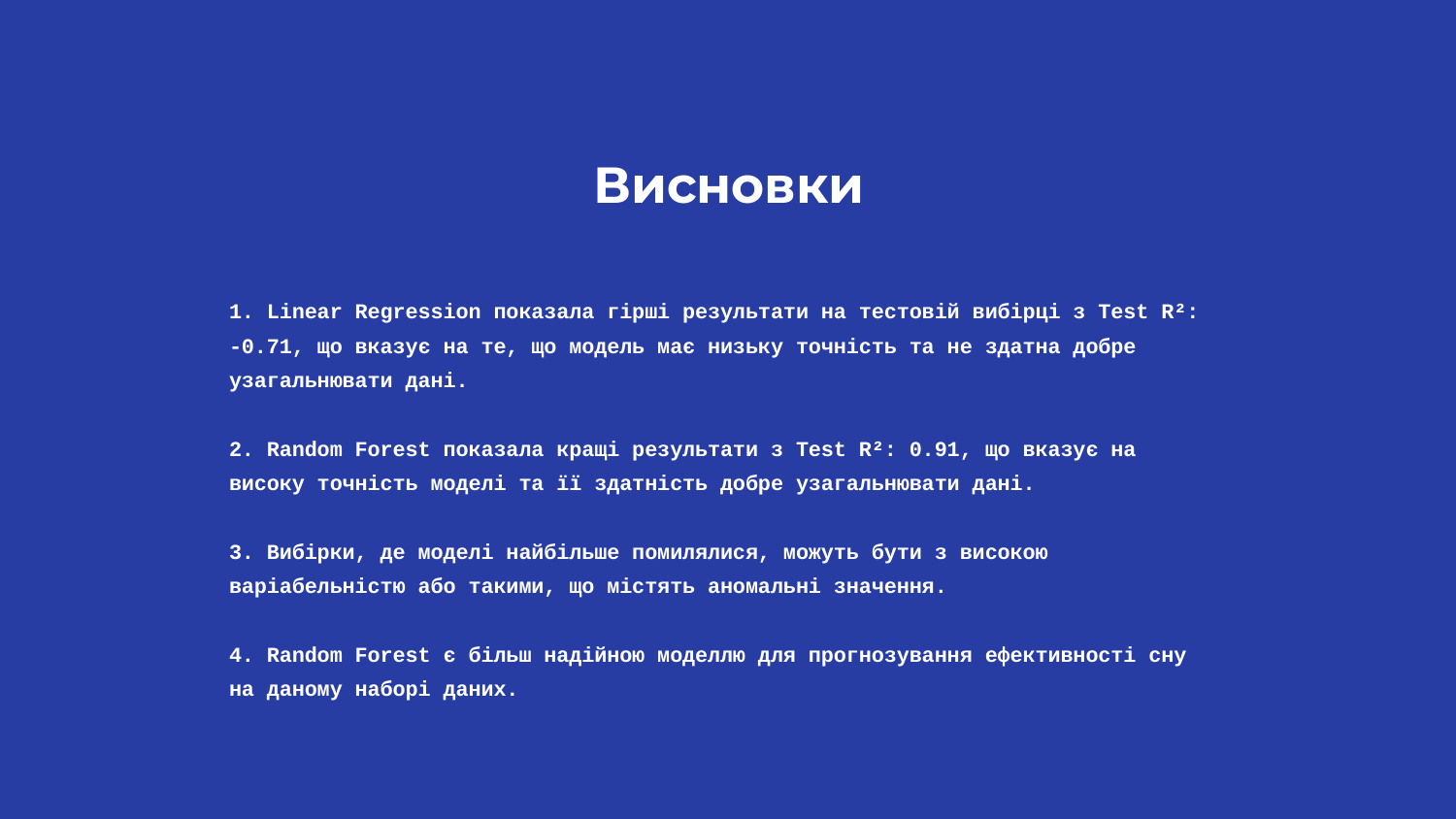

Висновки
1. Linear Regression показала гірші результати на тестовій вибірці з Test R²: -0.71, що вказує на те, що модель має низьку точність та не здатна добре узагальнювати дані.

2. Random Forest показала кращі результати з Test R²: 0.91, що вказує на високу точність моделі та її здатність добре узагальнювати дані.

3. Вибірки, де моделі найбільше помилялися, можуть бути з високою варіабельністю або такими, що містять аномальні значення.

4. Random Forest є більш надійною моделлю для прогнозування ефективності сну на даному наборі даних.